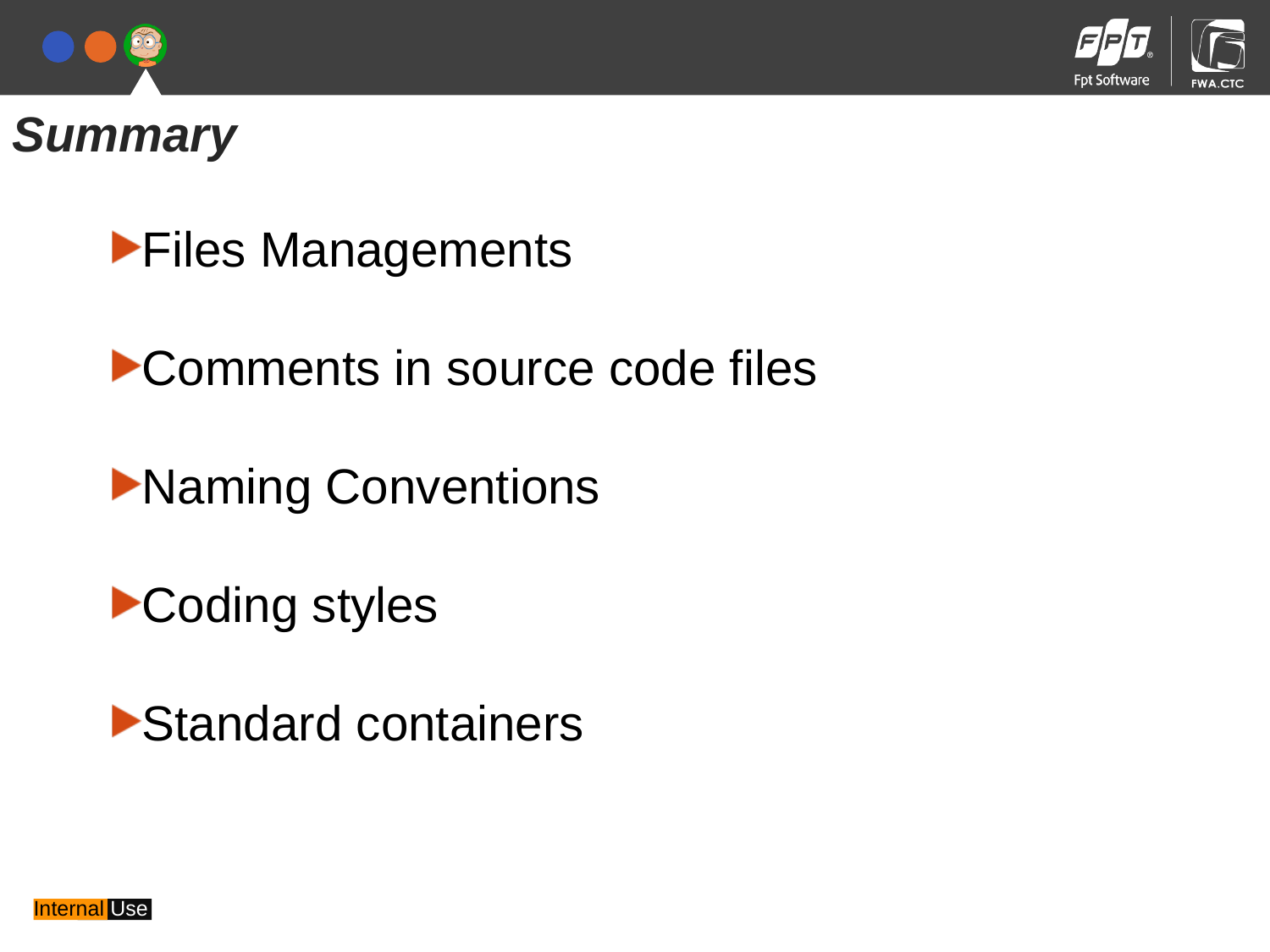

Summary
Files Managements

Comments in source code files

Naming Conventions

Coding styles

Standard containers